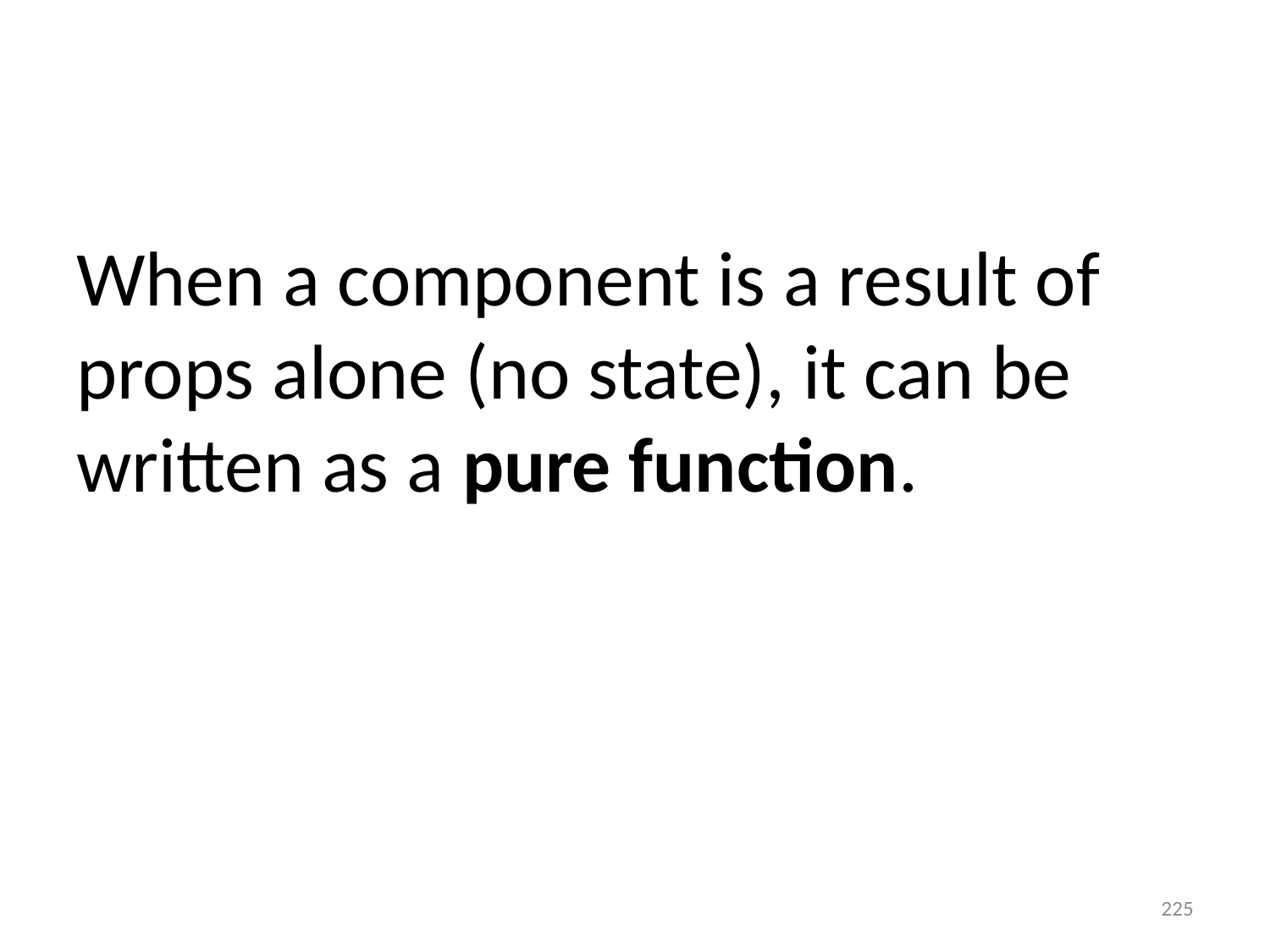

#
When a component is a result of props alone (no state), it can be written as a pure function.
225